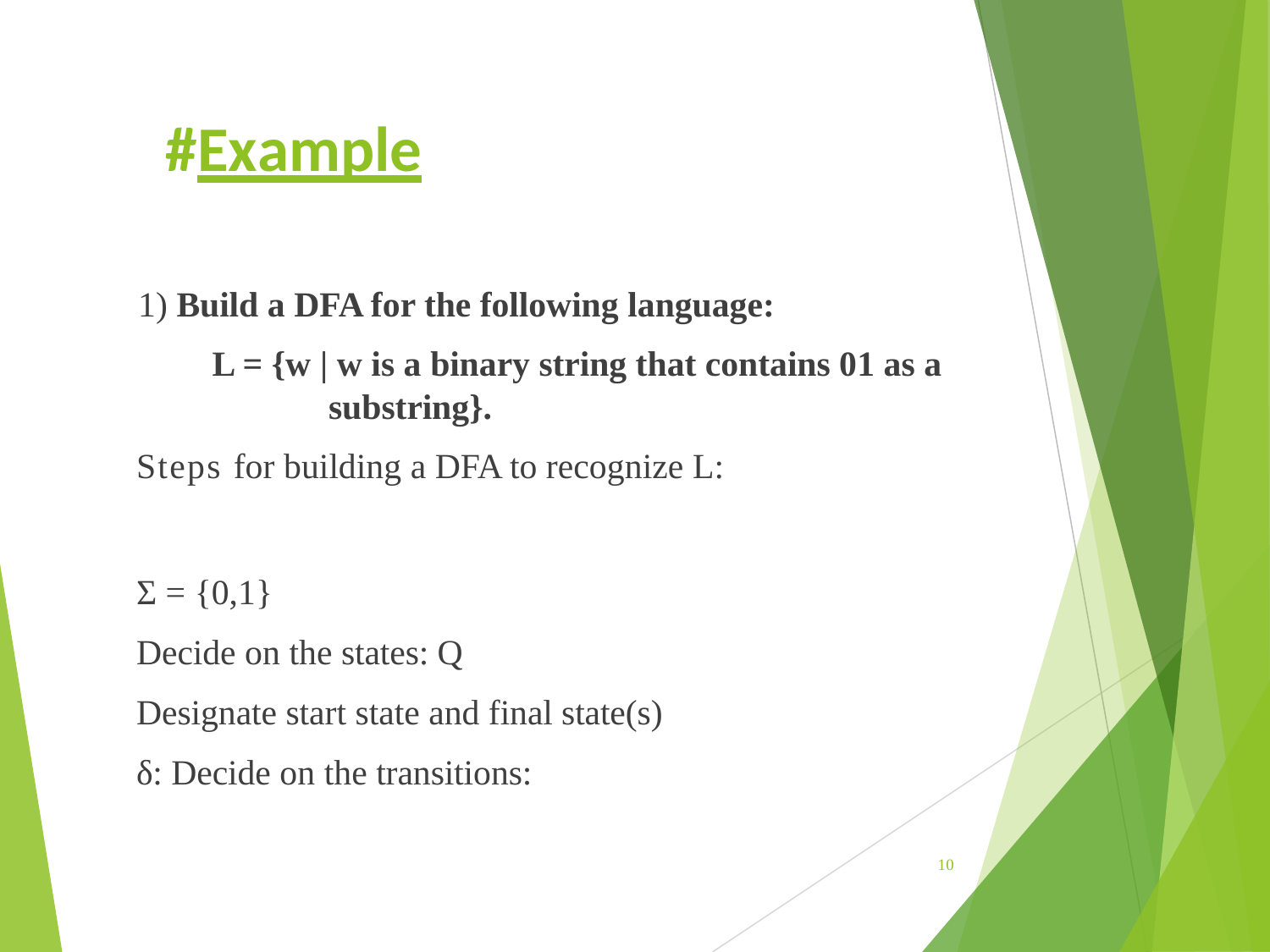

# #Example
1) Build a DFA for the following language:
L = {w | w is a binary string that contains 01 as a  substring}.
Steps for building a DFA to recognize L:

Σ = {0,1}
Decide on the states: Q
Designate start state and final state(s)
δ: Decide on the transitions:

10